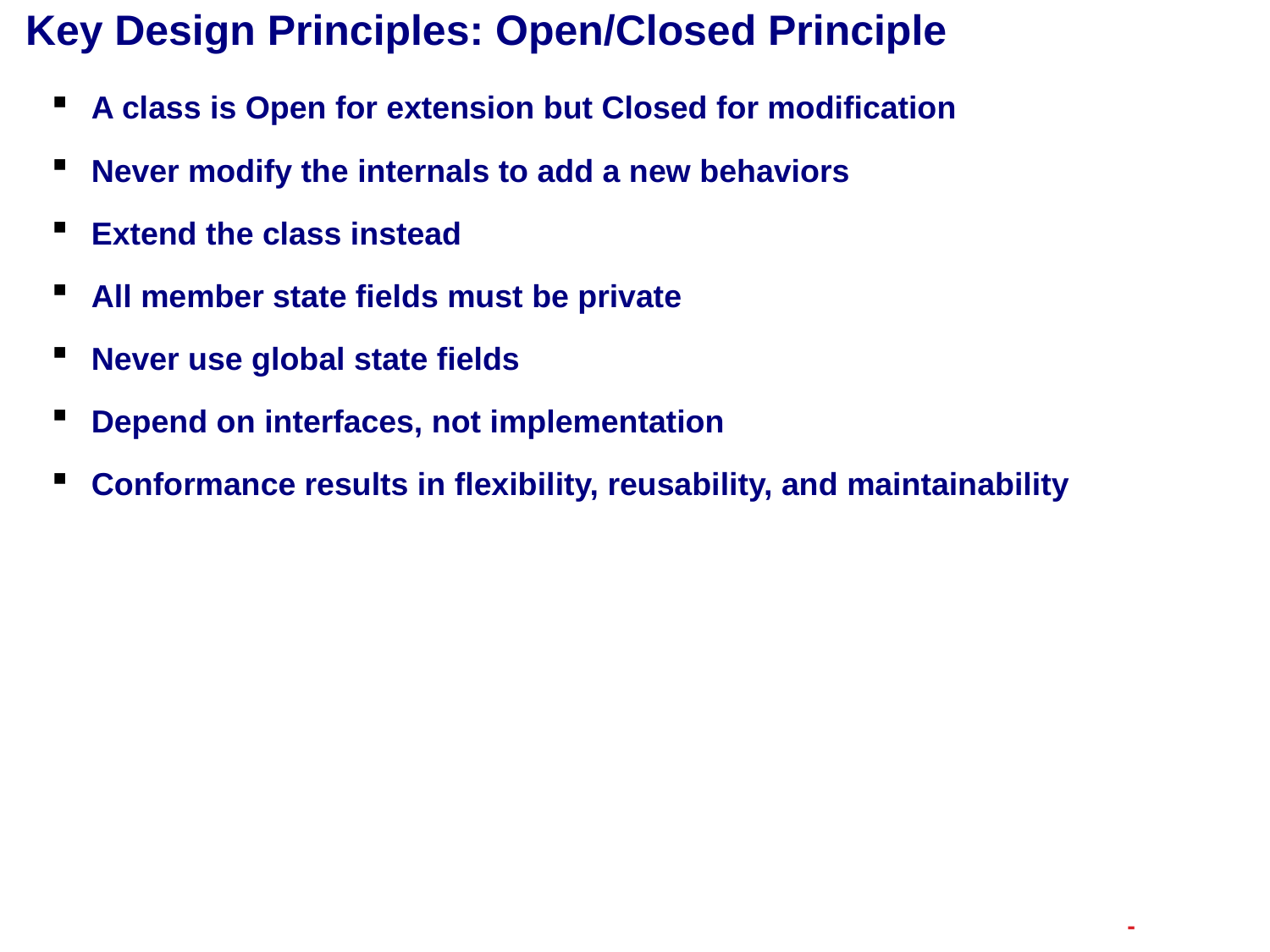

# Key Design Principles: Open/Closed Principle
A class is Open for extension but Closed for modification
Never modify the internals to add a new behaviors
Extend the class instead
All member state fields must be private
Never use global state fields
Depend on interfaces, not implementation
Conformance results in flexibility, reusability, and maintainability